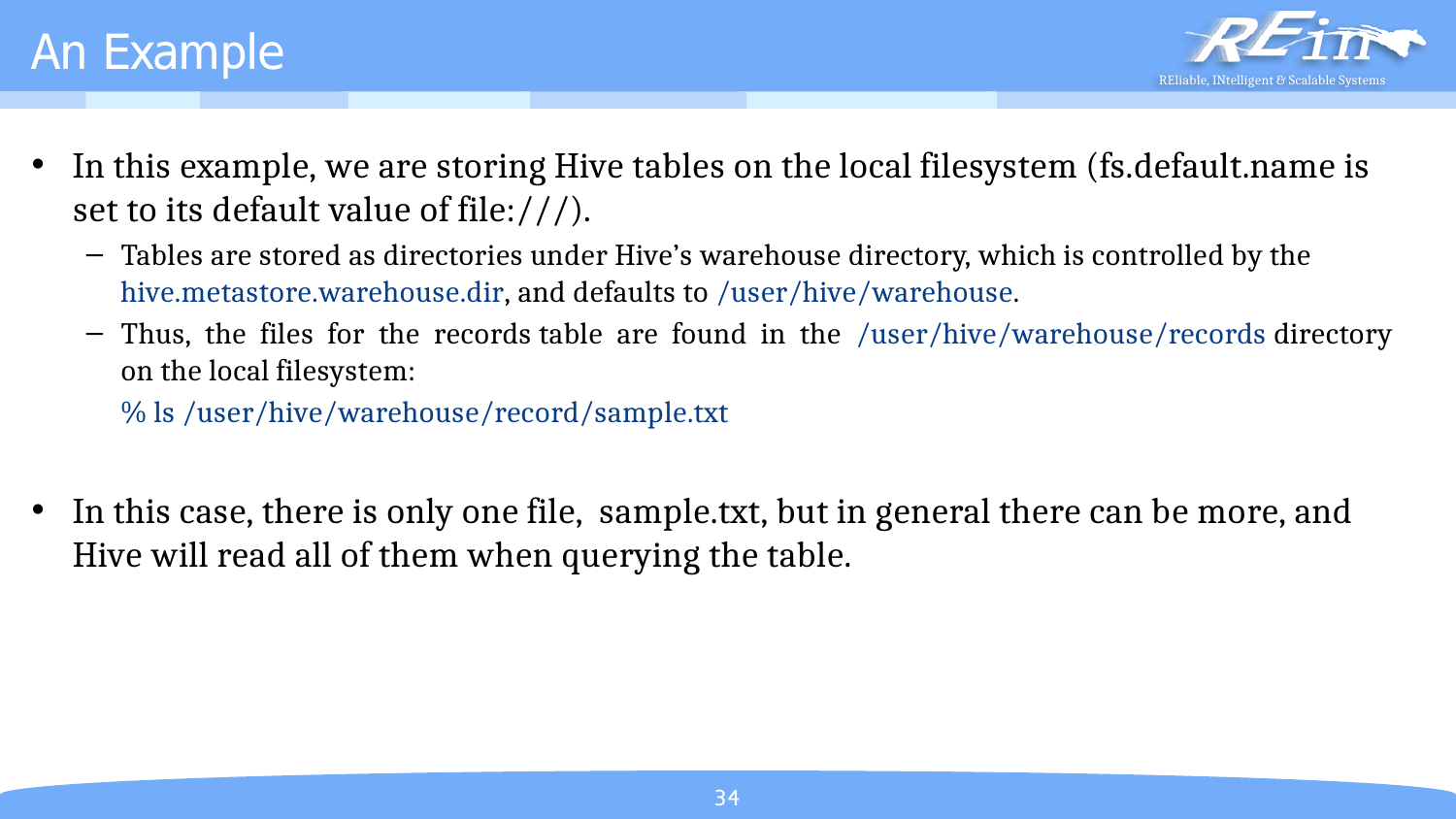

# An Example
In this example, we are storing Hive tables on the local filesystem (fs.default.name is set to its default value of file:///).
Tables are stored as directories under Hive’s warehouse directory, which is controlled by the  hive.metastore.warehouse.dir, and defaults to /user/hive/warehouse.
Thus,  the  files  for  the  records table  are  found  in  the  /user/hive/warehouse/records directory on the local filesystem:
      % ls /user/hive/warehouse/record/sample.txt

In this case, there is only one file,  sample.txt, but in general there can be more, and Hive will read all of them when querying the table.
34